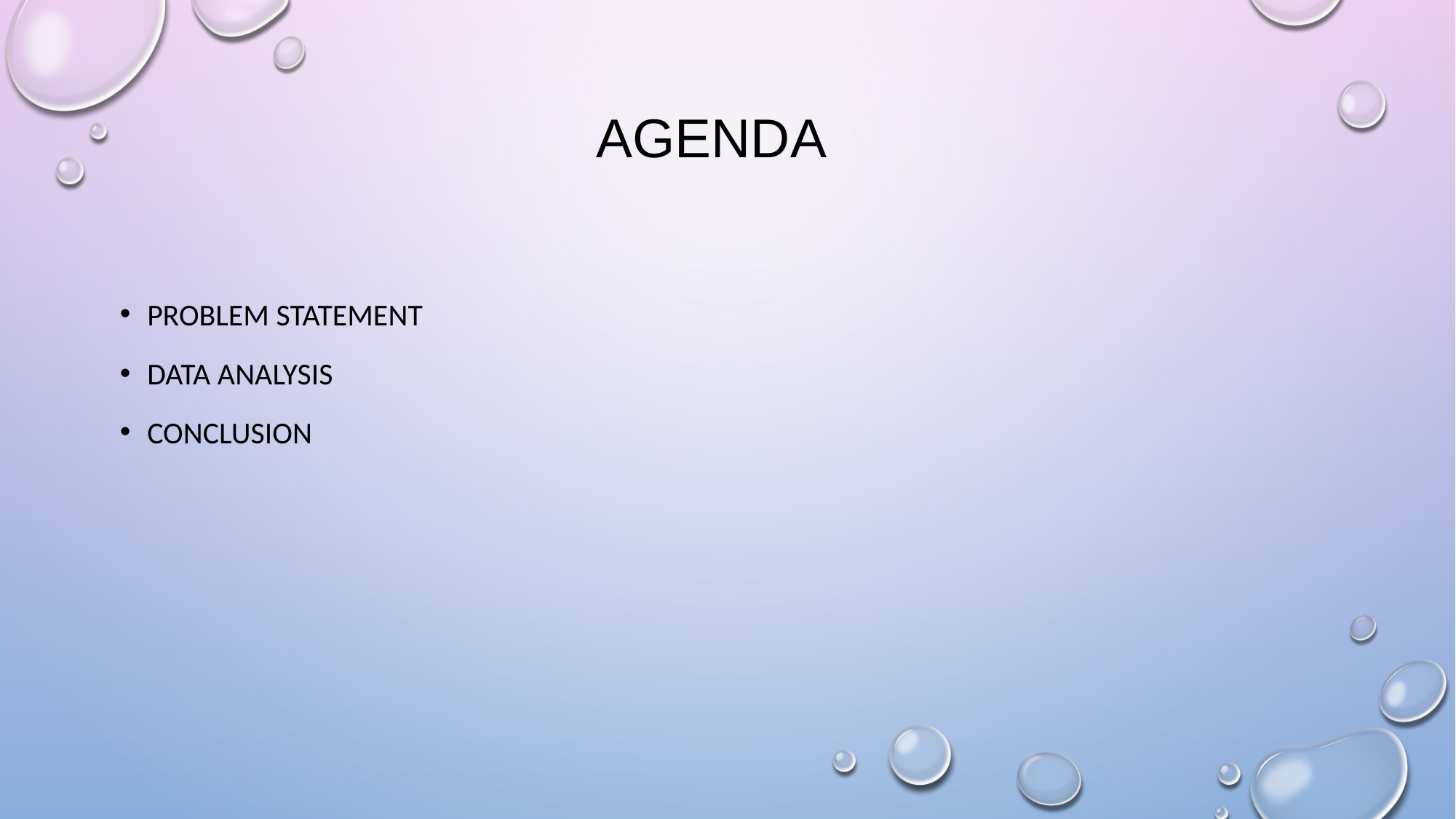

# Agenda
Problem Statement
Data analysis
Conclusion